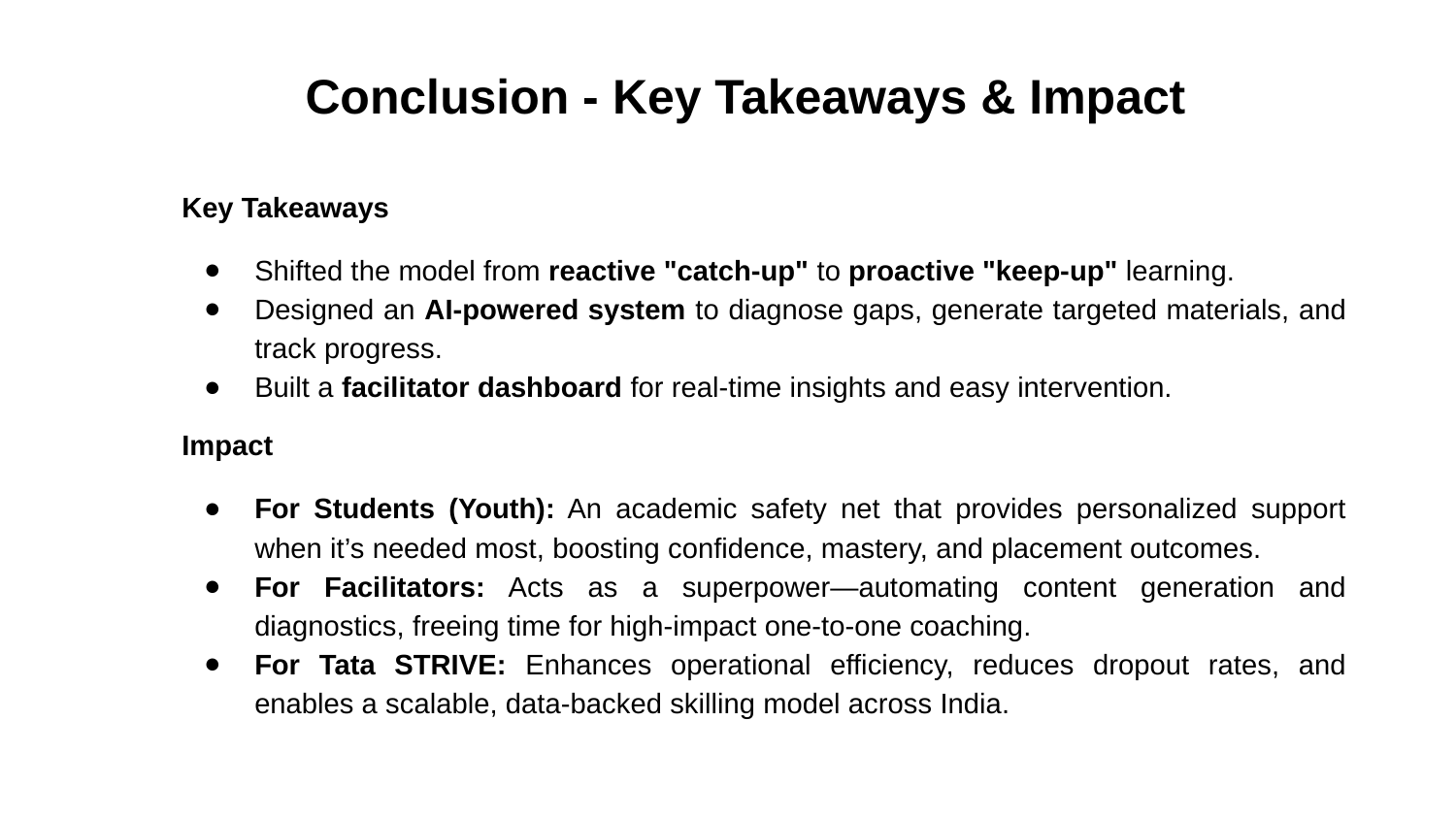

Conclusion - Key Takeaways & Impact
Key Takeaways
Shifted the model from reactive "catch-up" to proactive "keep-up" learning.
Designed an AI-powered system to diagnose gaps, generate targeted materials, and track progress.
Built a facilitator dashboard for real-time insights and easy intervention.
Impact
For Students (Youth): An academic safety net that provides personalized support when it’s needed most, boosting confidence, mastery, and placement outcomes.
For Facilitators: Acts as a superpower—automating content generation and diagnostics, freeing time for high-impact one-to-one coaching.
For Tata STRIVE: Enhances operational efficiency, reduces dropout rates, and enables a scalable, data-backed skilling model across India.